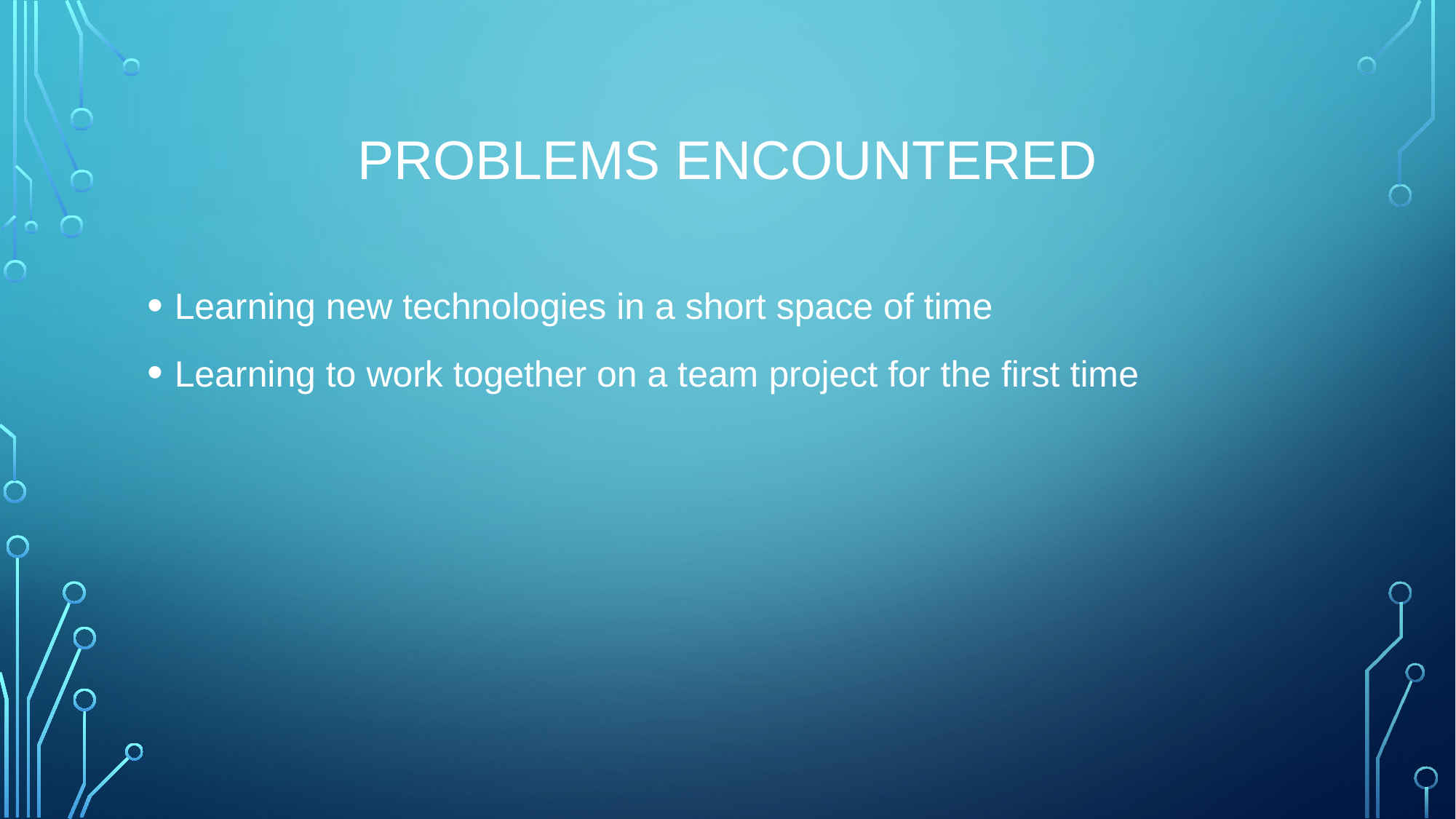

# Problems encountered
Learning new technologies in a short space of time
Learning to work together on a team project for the first time